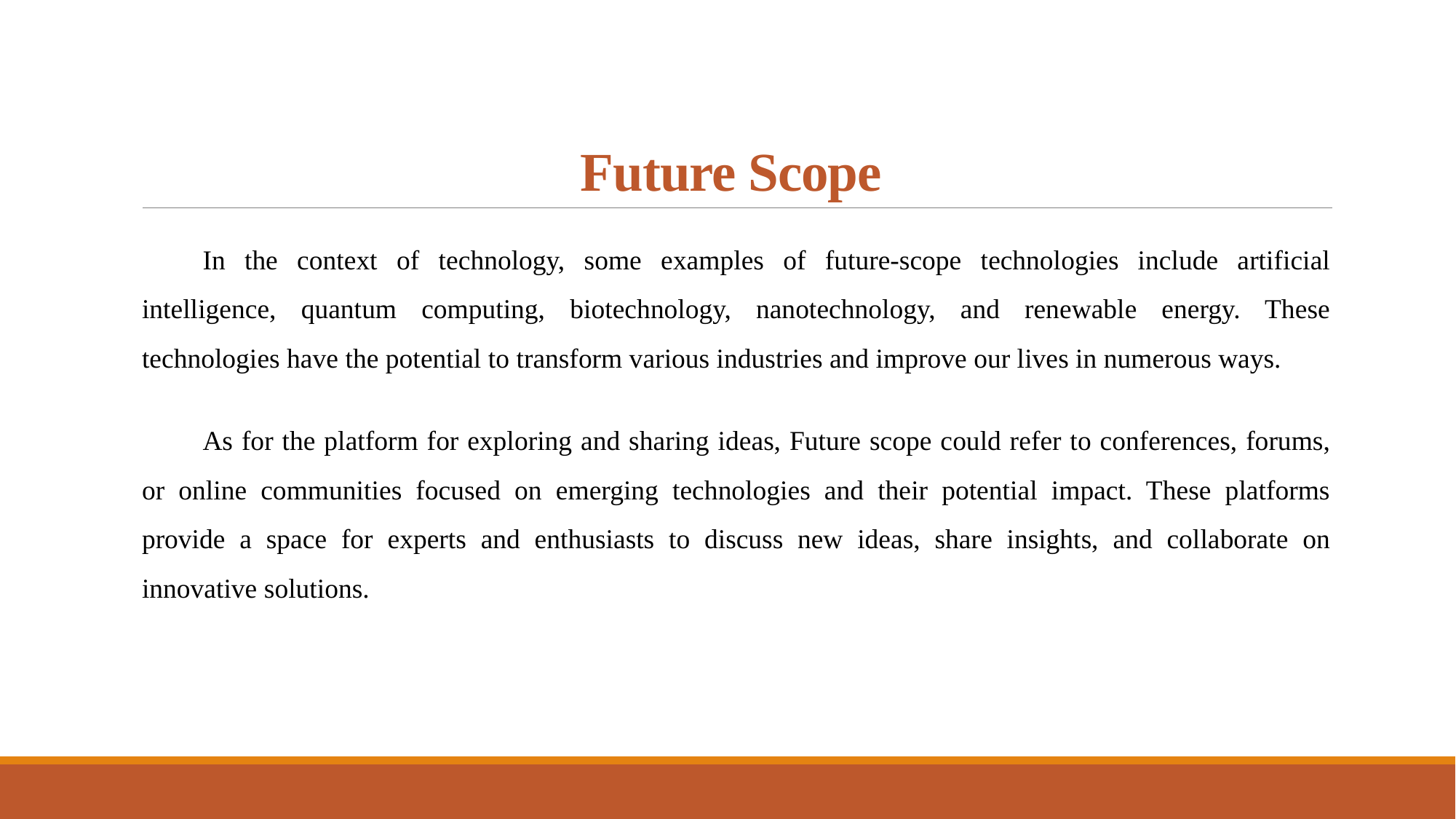

# Future Scope
In the context of technology, some examples of future-scope technologies include artificial intelligence, quantum computing, biotechnology, nanotechnology, and renewable energy. These technologies have the potential to transform various industries and improve our lives in numerous ways.
As for the platform for exploring and sharing ideas, Future scope could refer to conferences, forums, or online communities focused on emerging technologies and their potential impact. These platforms provide a space for experts and enthusiasts to discuss new ideas, share insights, and collaborate on innovative solutions.